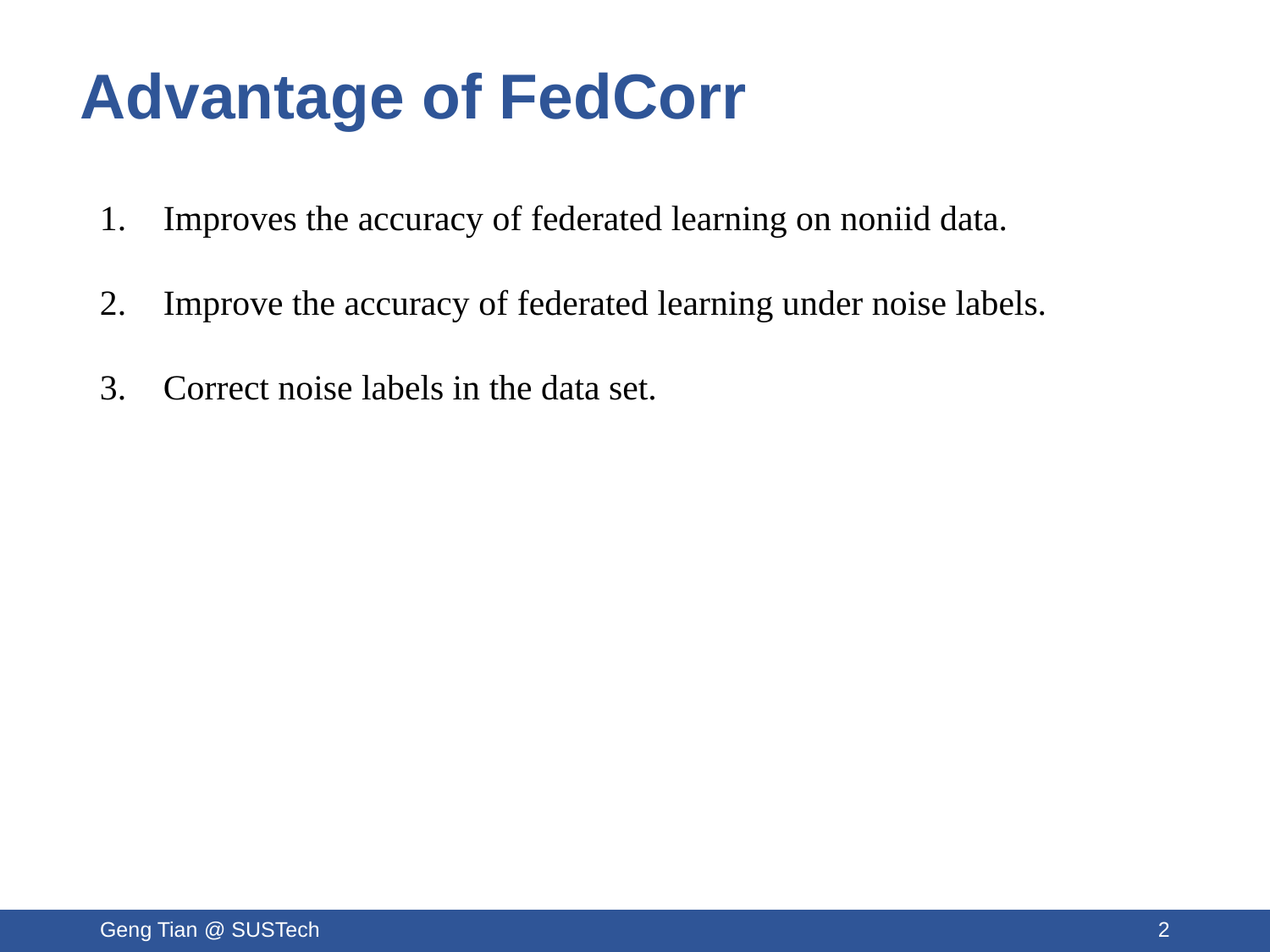

# Advantage of FedCorr
Improves the accuracy of federated learning on noniid data.

Improve the accuracy of federated learning under noise labels.

Correct noise labels in the data set.
Geng Tian @ SUSTech
2